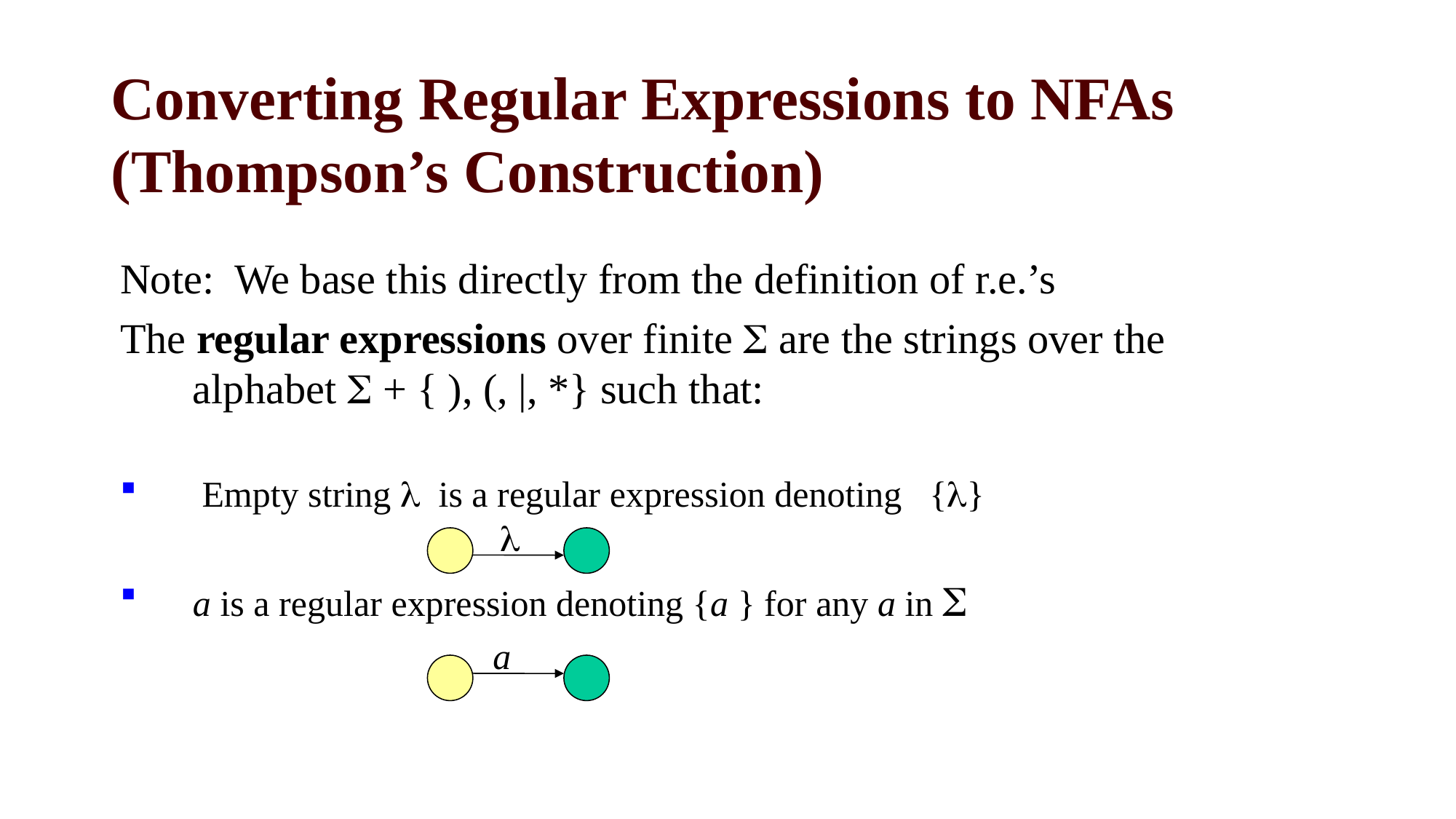

# Converting Regular Expressions to NFAs (Thompson’s Construction)
Note:  We base this directly from the definition of r.e.’s
The regular expressions over finite Σ are the strings over the alphabet Σ + { ), (, |, *} such that:

 Empty string λ is a regular expression denoting  {λ}

a is a regular expression denoting {a } for any a in Σ

λ

a